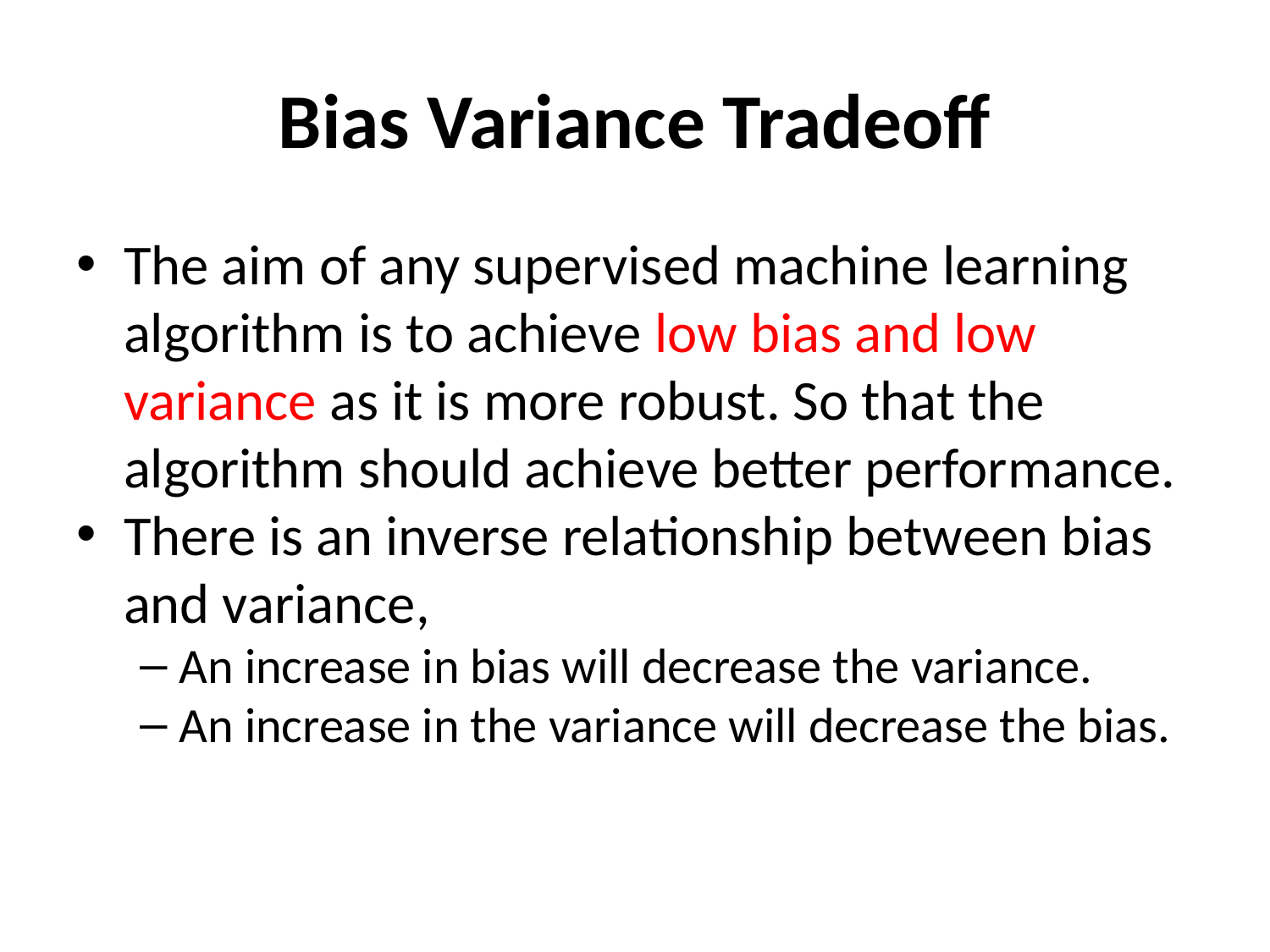

Bias Variance Tradeoff
The aim of any supervised machine learning algorithm is to achieve low bias and low variance as it is more robust. So that the algorithm should achieve better performance.
There is an inverse relationship between bias and variance,
An increase in bias will decrease the variance.
An increase in the variance will decrease the bias.